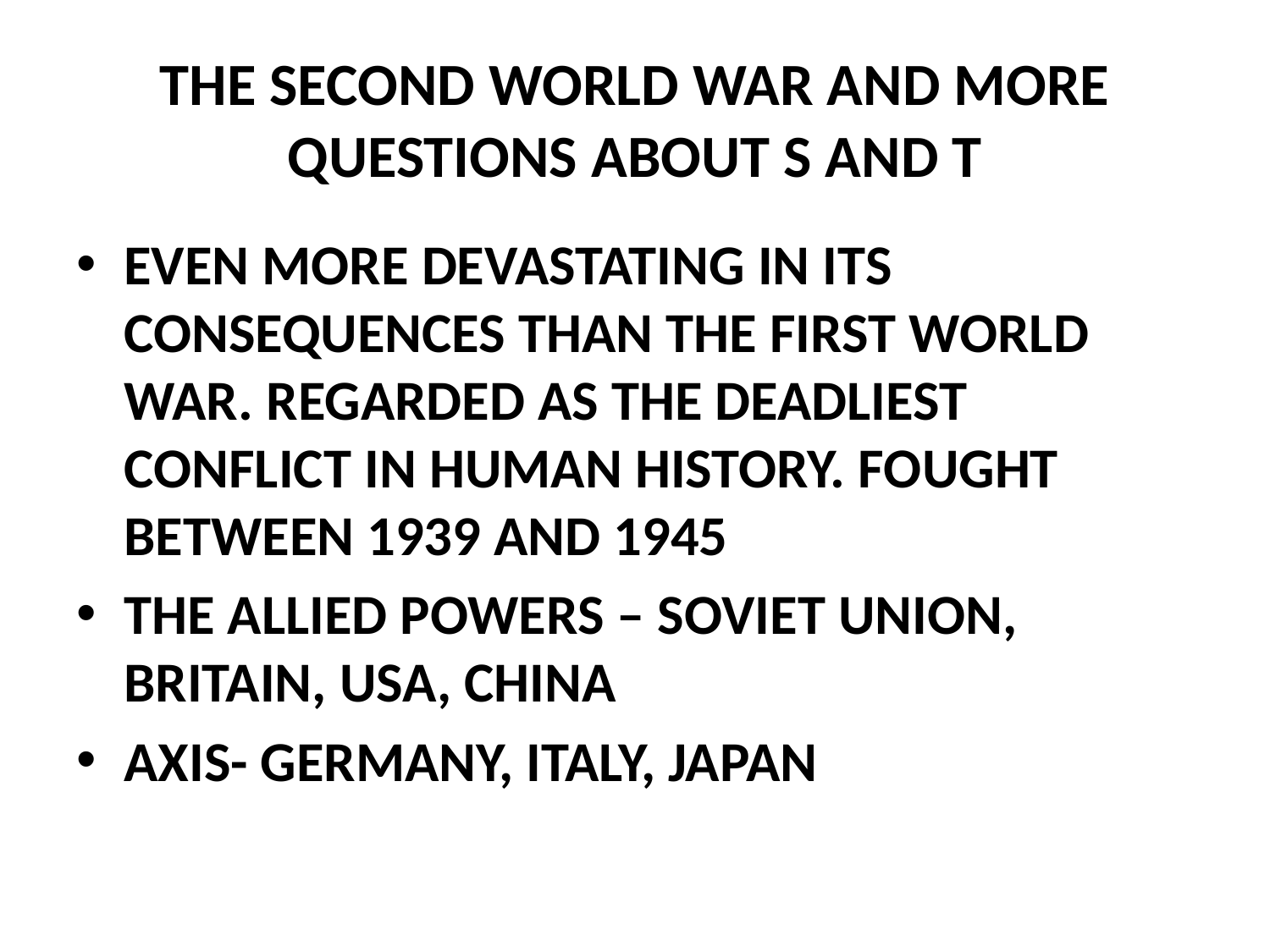

# THE SECOND WORLD WAR AND MORE QUESTIONS ABOUT S AND T
EVEN MORE DEVASTATING IN ITS CONSEQUENCES THAN THE FIRST WORLD WAR. REGARDED AS THE DEADLIEST CONFLICT IN HUMAN HISTORY. FOUGHT BETWEEN 1939 AND 1945
THE ALLIED POWERS – SOVIET UNION, BRITAIN, USA, CHINA
AXIS- GERMANY, ITALY, JAPAN